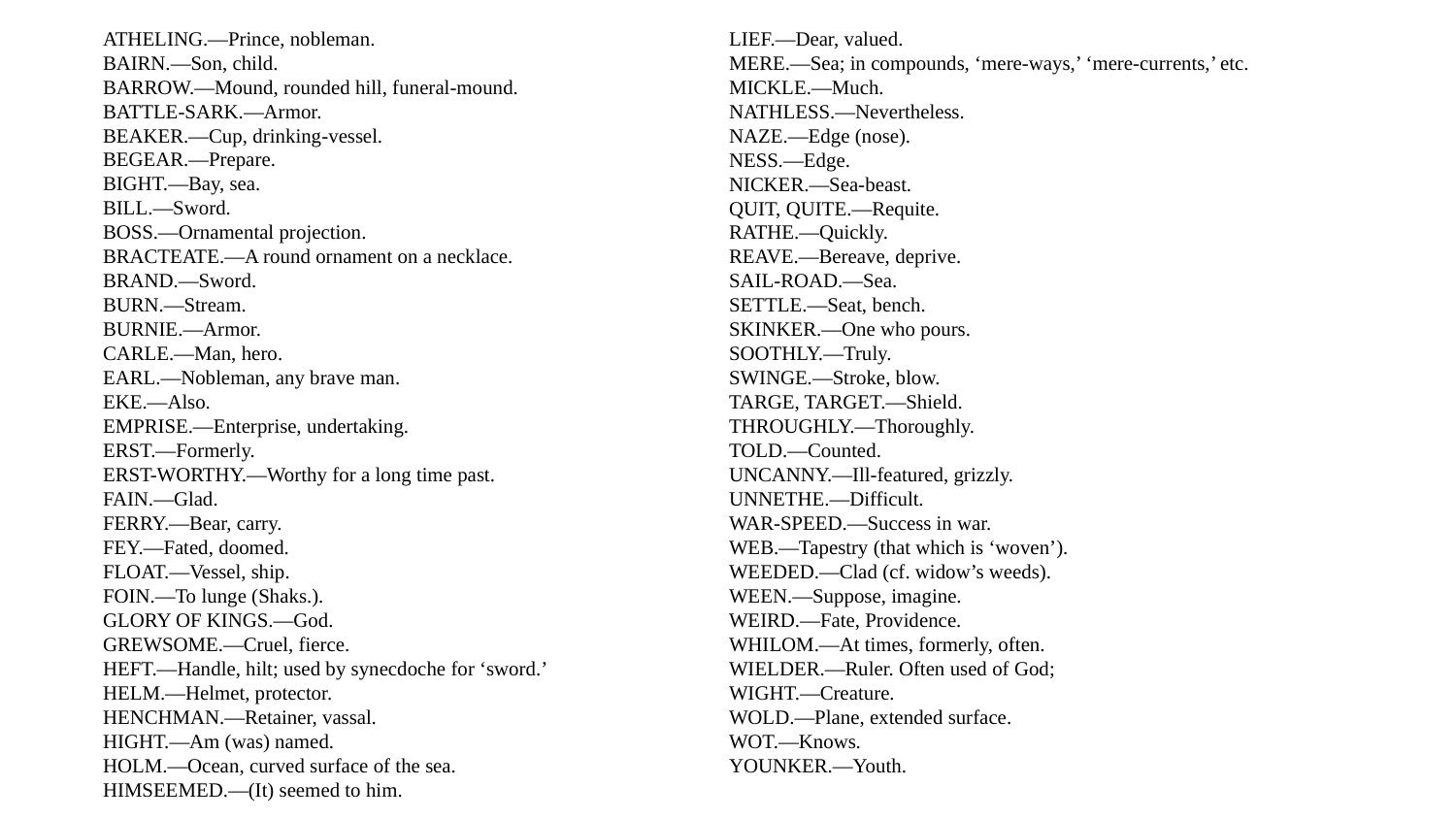

ATHELING.—Prince, nobleman.
BAIRN.—Son, child.
BARROW.—Mound, rounded hill, funeral-mound.
BATTLE-SARK.—Armor.
BEAKER.—Cup, drinking-vessel.
BEGEAR.—Prepare.
BIGHT.—Bay, sea.
BILL.—Sword.
BOSS.—Ornamental projection.
BRACTEATE.—A round ornament on a necklace.
BRAND.—Sword.
BURN.—Stream.
BURNIE.—Armor.
CARLE.—Man, hero.
EARL.—Nobleman, any brave man.
EKE.—Also.
EMPRISE.—Enterprise, undertaking.
ERST.—Formerly.
ERST-WORTHY.—Worthy for a long time past.
FAIN.—Glad.
FERRY.—Bear, carry.
FEY.—Fated, doomed.
FLOAT.—Vessel, ship.
FOIN.—To lunge (Shaks.).
GLORY OF KINGS.—God.
GREWSOME.—Cruel, fierce.
HEFT.—Handle, hilt; used by synecdoche for ‘sword.’
HELM.—Helmet, protector.
HENCHMAN.—Retainer, vassal.
HIGHT.—Am (was) named.
HOLM.—Ocean, curved surface of the sea.
HIMSEEMED.—(It) seemed to him.
LIEF.—Dear, valued.
MERE.—Sea; in compounds, ‘mere-ways,’ ‘mere-currents,’ etc.
MICKLE.—Much.
NATHLESS.—Nevertheless.
NAZE.—Edge (nose).
NESS.—Edge.
NICKER.—Sea-beast.
QUIT, QUITE.—Requite.
RATHE.—Quickly.
REAVE.—Bereave, deprive.
SAIL-ROAD.—Sea.
SETTLE.—Seat, bench.
SKINKER.—One who pours.
SOOTHLY.—Truly.
SWINGE.—Stroke, blow.
TARGE, TARGET.—Shield.
THROUGHLY.—Thoroughly.
TOLD.—Counted.
UNCANNY.—Ill-featured, grizzly.
UNNETHE.—Difficult.
WAR-SPEED.—Success in war.
WEB.—Tapestry (that which is ‘woven’).
WEEDED.—Clad (cf. widow’s weeds).
WEEN.—Suppose, imagine.
WEIRD.—Fate, Providence.
WHILOM.—At times, formerly, often.
WIELDER.—Ruler. Often used of God;
WIGHT.—Creature.
WOLD.—Plane, extended surface.
WOT.—Knows.
YOUNKER.—Youth.